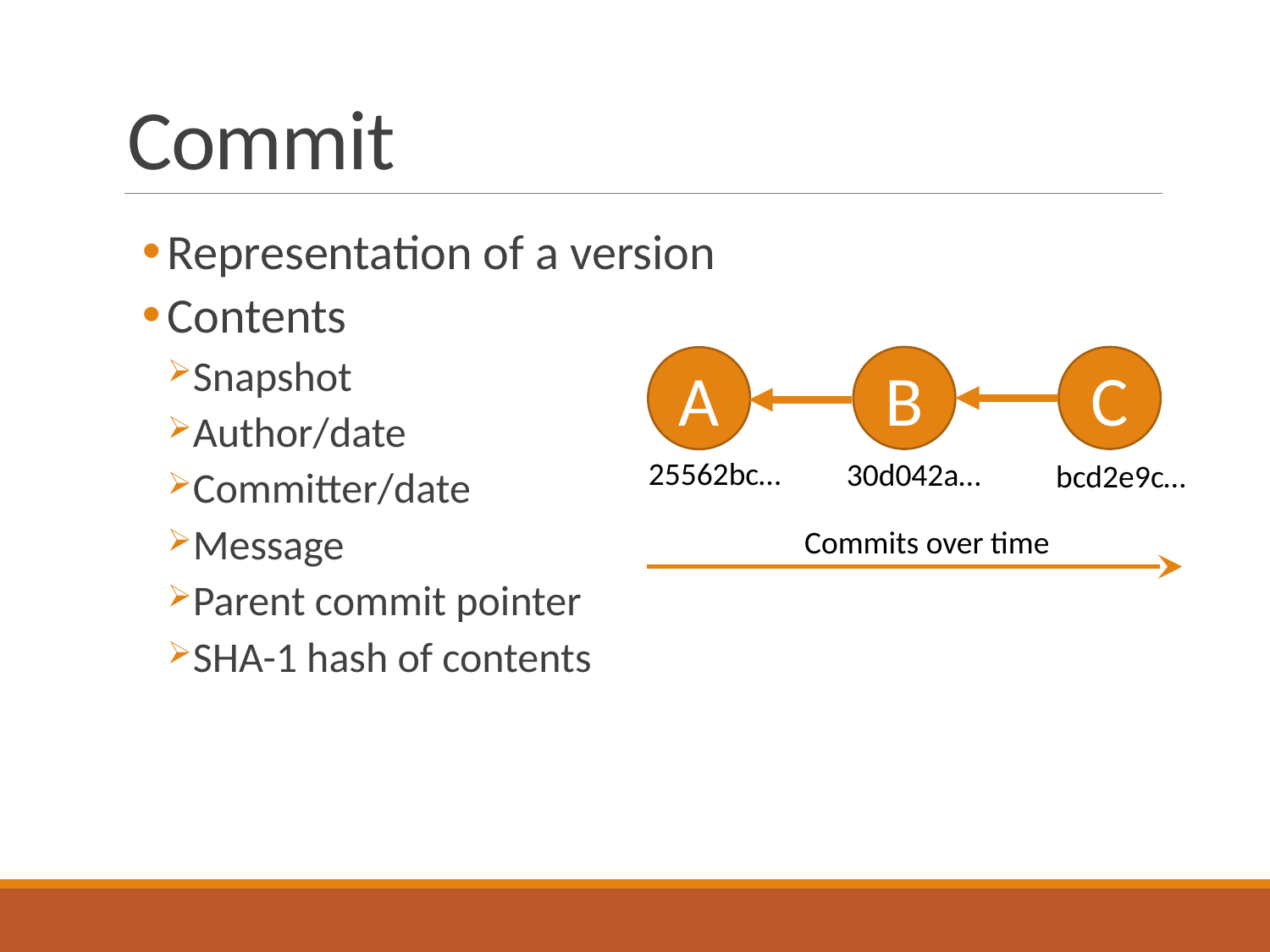

# Commit
Representation of a version
Contents
Snapshot
Author/date
Committer/date
Message
Parent commit pointer
SHA-1 hash of contents

B
C
A
25562bc…
30d042a…
bcd2e9c…
Commits over time